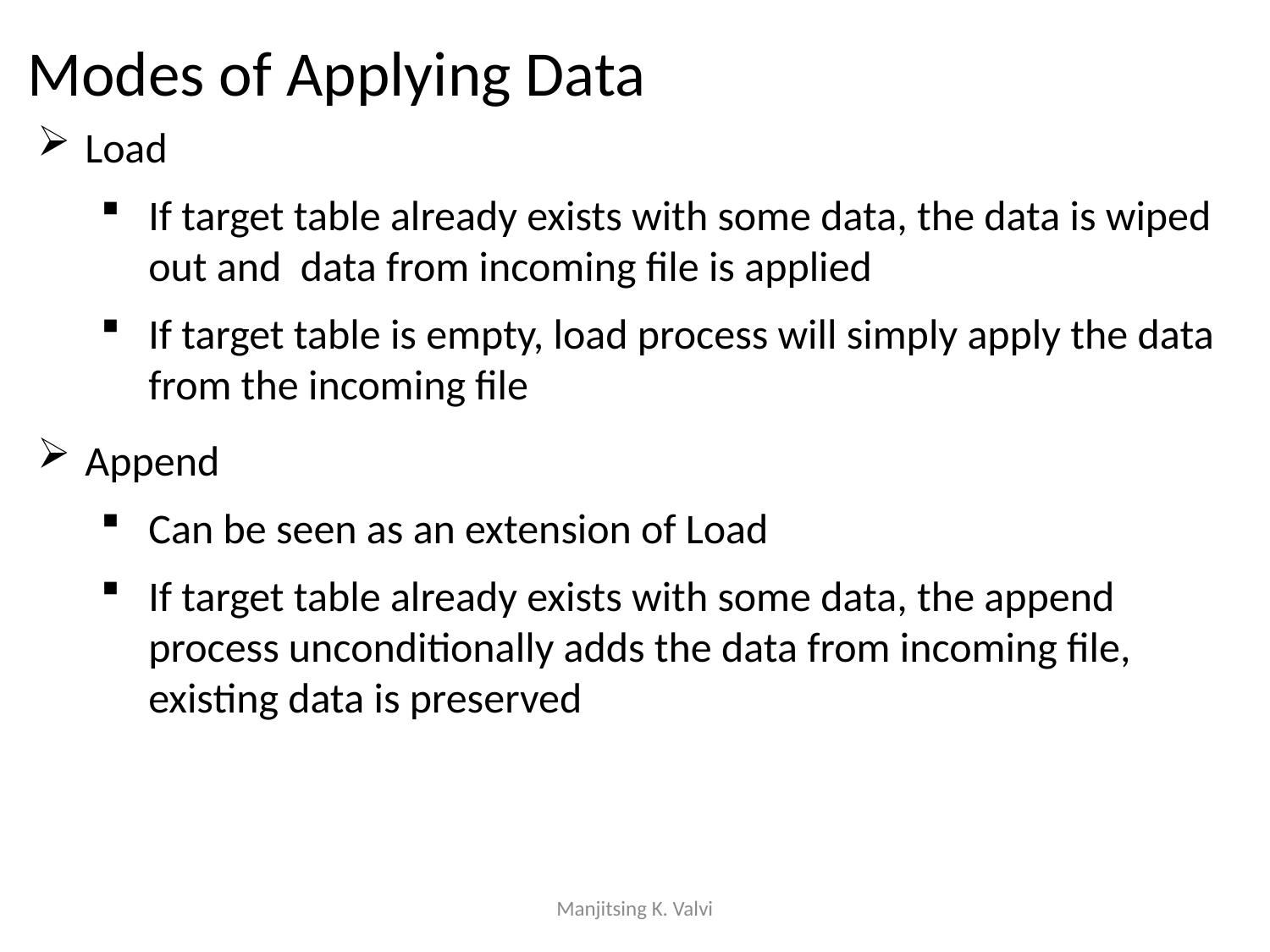

Modes of Applying Data
Load

If target table already exists with some data, the data is wiped out and  data from incoming file is applied

If target table is empty, load process will simply apply the data from the incoming file

Append

Can be seen as an extension of Load

If target table already exists with some data, the append process unconditionally adds the data from incoming file, existing data is preserved

Manjitsing K. Valvi